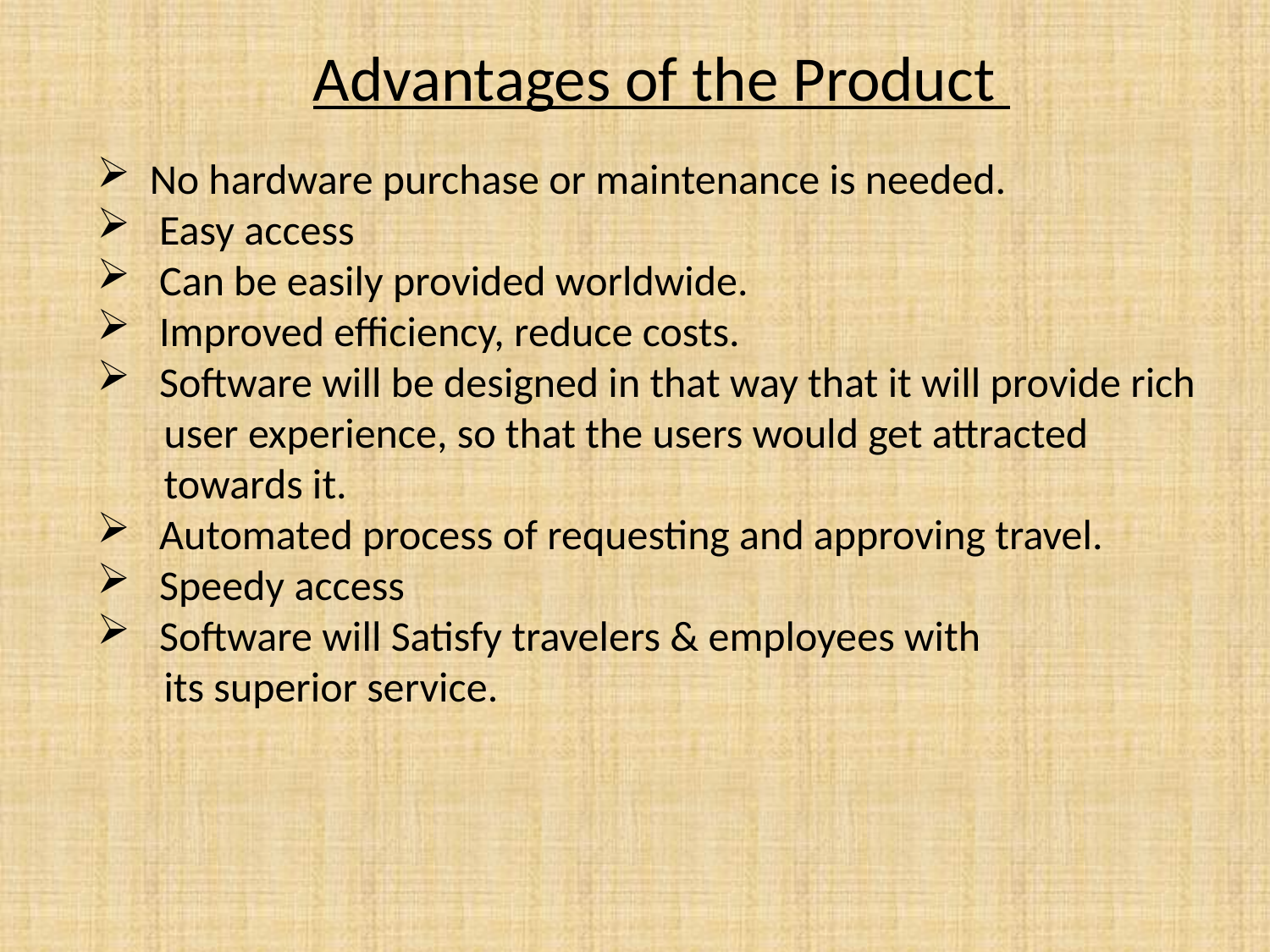

Advantages of the Product

  No hardware purchase or maintenance is needed.
   Easy access
   Can be easily provided worldwide.
   Improved efficiency, reduce costs.
   Software will be designed in that way that it will provide rich
       user experience, so that the users would get attracted
       towards it.
   Automated process of requesting and approving travel.
   Speedy access
   Software will Satisfy travelers & employees with
       its superior service.